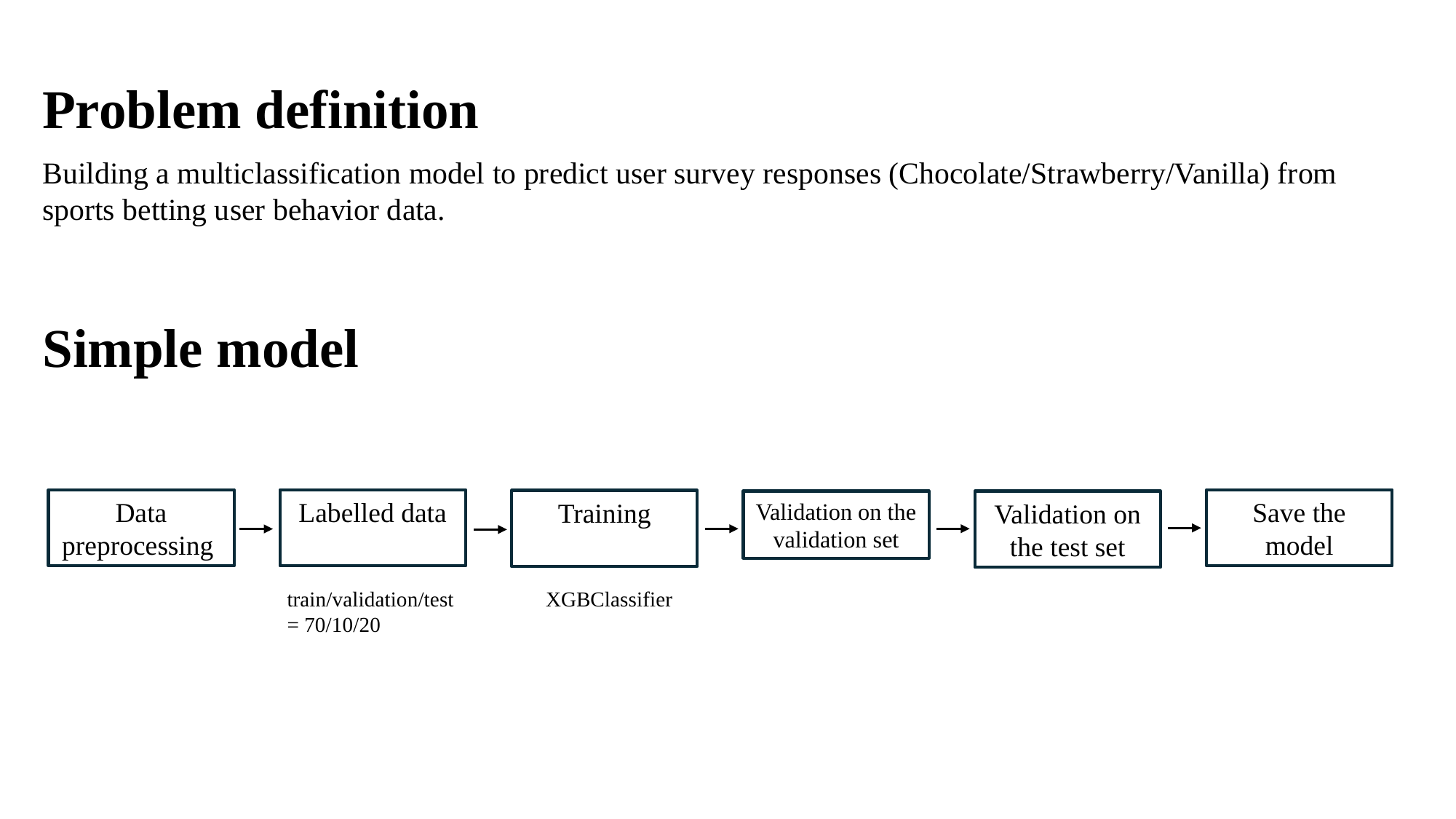

Problem definition
Building a multiclassification model to predict user survey responses (Chocolate/Strawberry/Vanilla) from sports betting user behavior data.
Simple model
Save the model
Labelled data

Data preprocessing
Training

Validation on the validation set
Validation on the test set
train/validation/test = 70/10/20
XGBClassifier